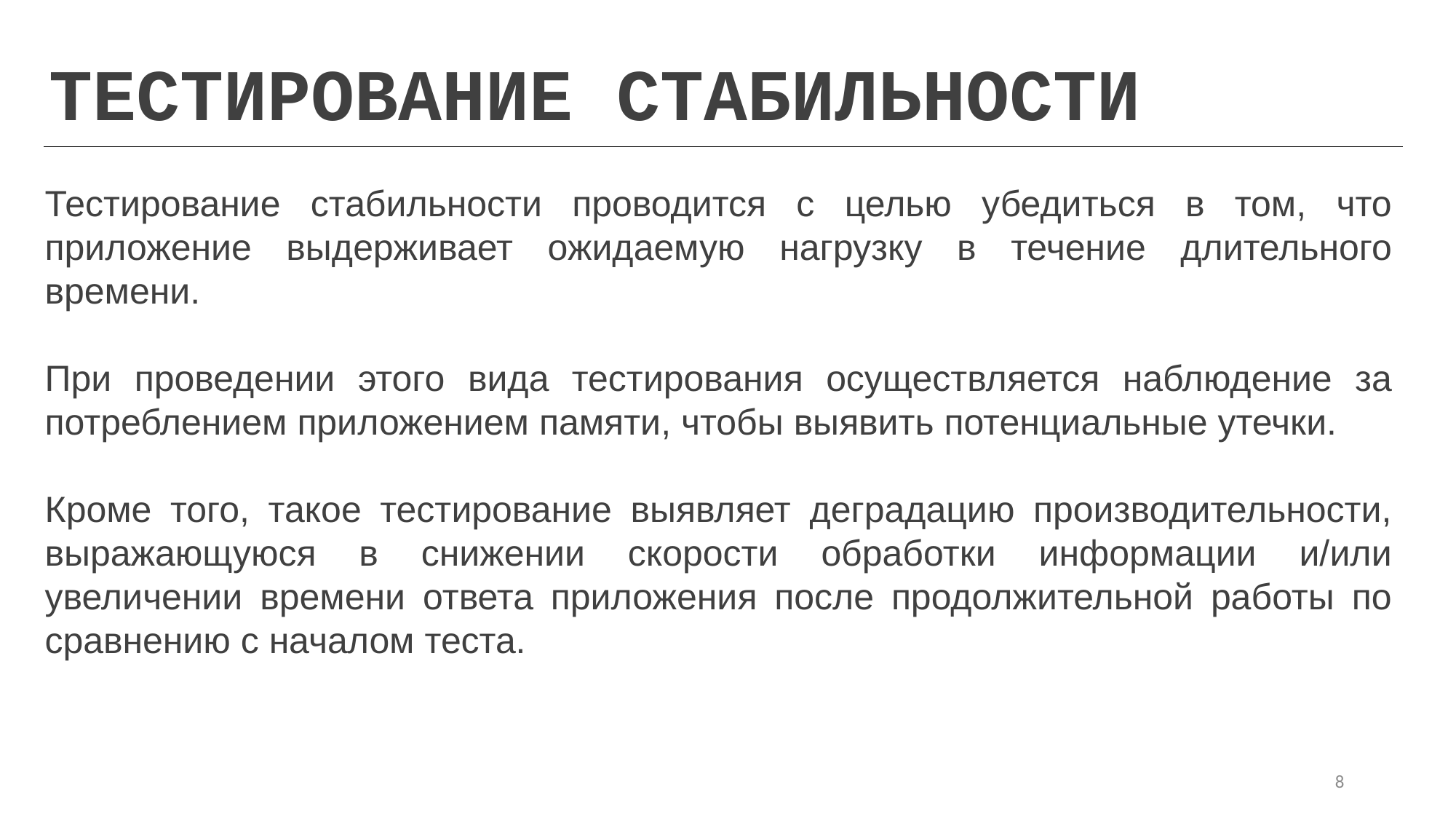

ТЕСТИРОВАНИЕ СТАБИЛЬНОСТИ
Тестирование стабильности проводится с целью убедиться в том, что приложение выдерживает ожидаемую нагрузку в течение длительного времени.

При проведении этого вида тестирования осуществляется наблюдение за потреблением приложением памяти, чтобы выявить потенциальные утечки.

Кроме того, такое тестирование выявляет деградацию производительности, выражающуюся в снижении скорости обработки информации и/или увеличении времени ответа приложения после продолжительной работы по сравнению с началом теста.

8